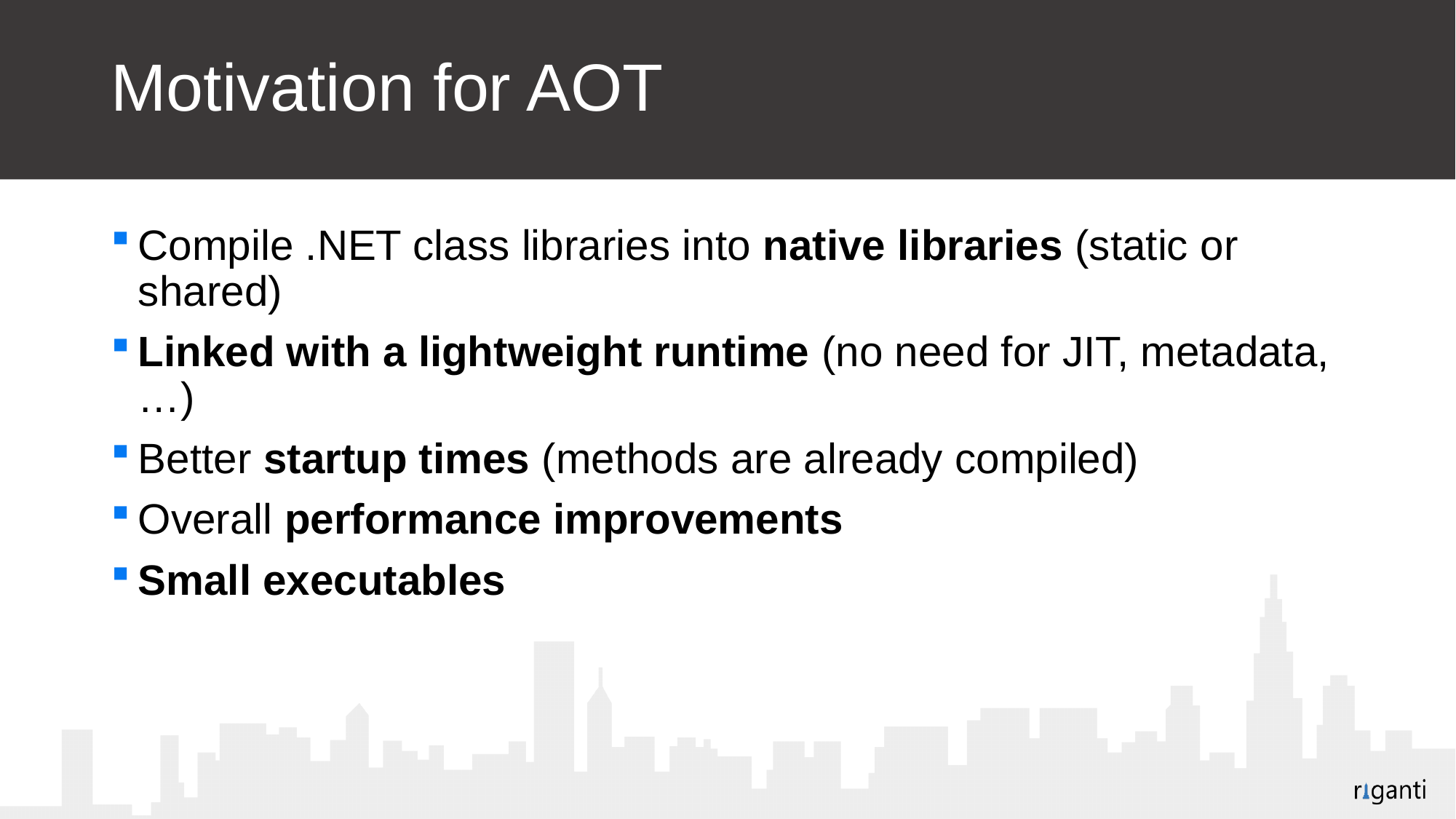

# Motivation for AOT
Compile .NET class libraries into native libraries (static or shared)
Linked with a lightweight runtime (no need for JIT, metadata, …)
Better startup times (methods are already compiled)
Overall performance improvements
Small executables